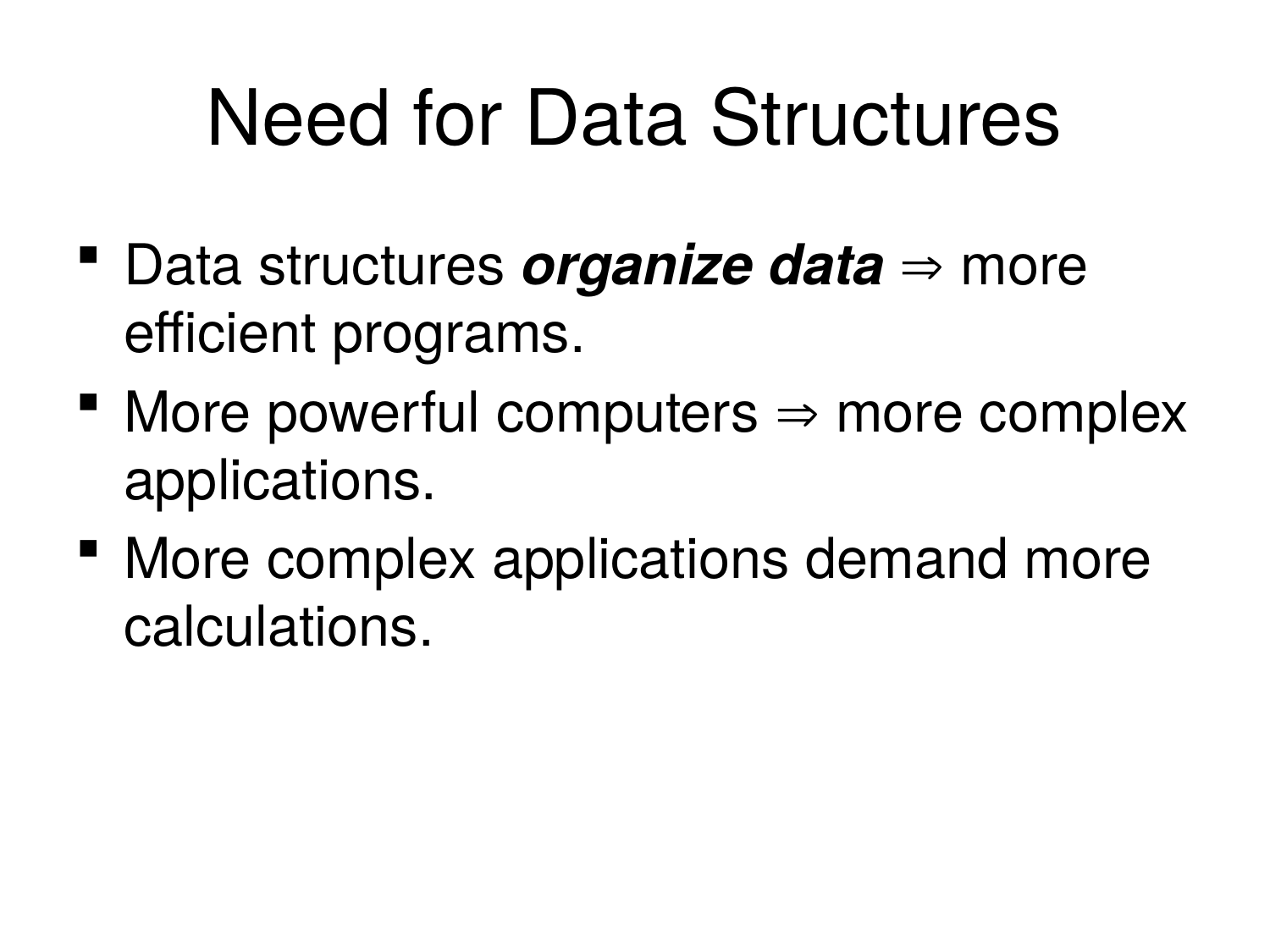

# Need for Data Structures
Data structures organize data ⇒ more efficient programs.
More powerful computers ⇒ more complex applications.
More complex applications demand more calculations.